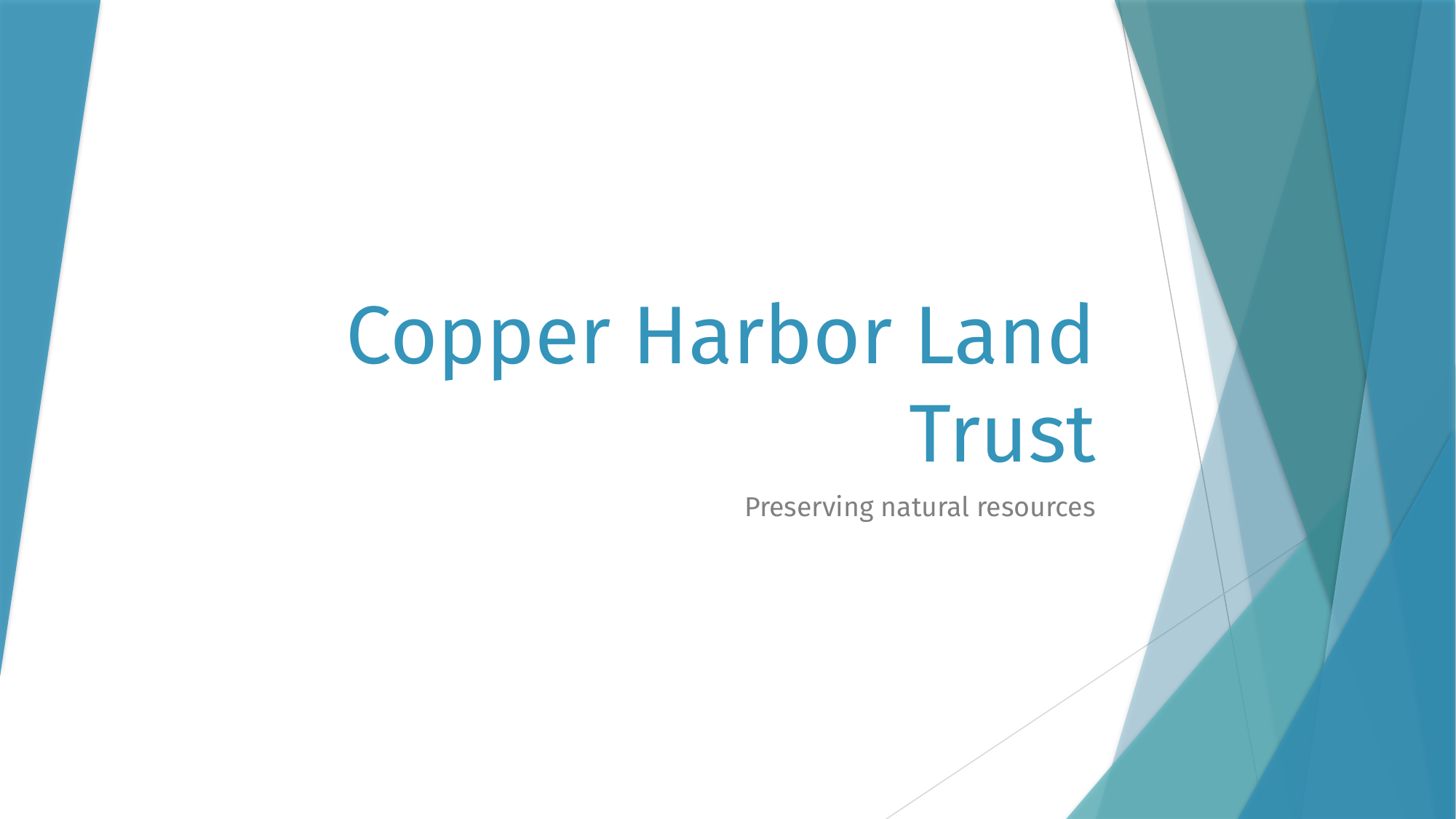

# Copper Harbor Land Trust
Preserving natural resources